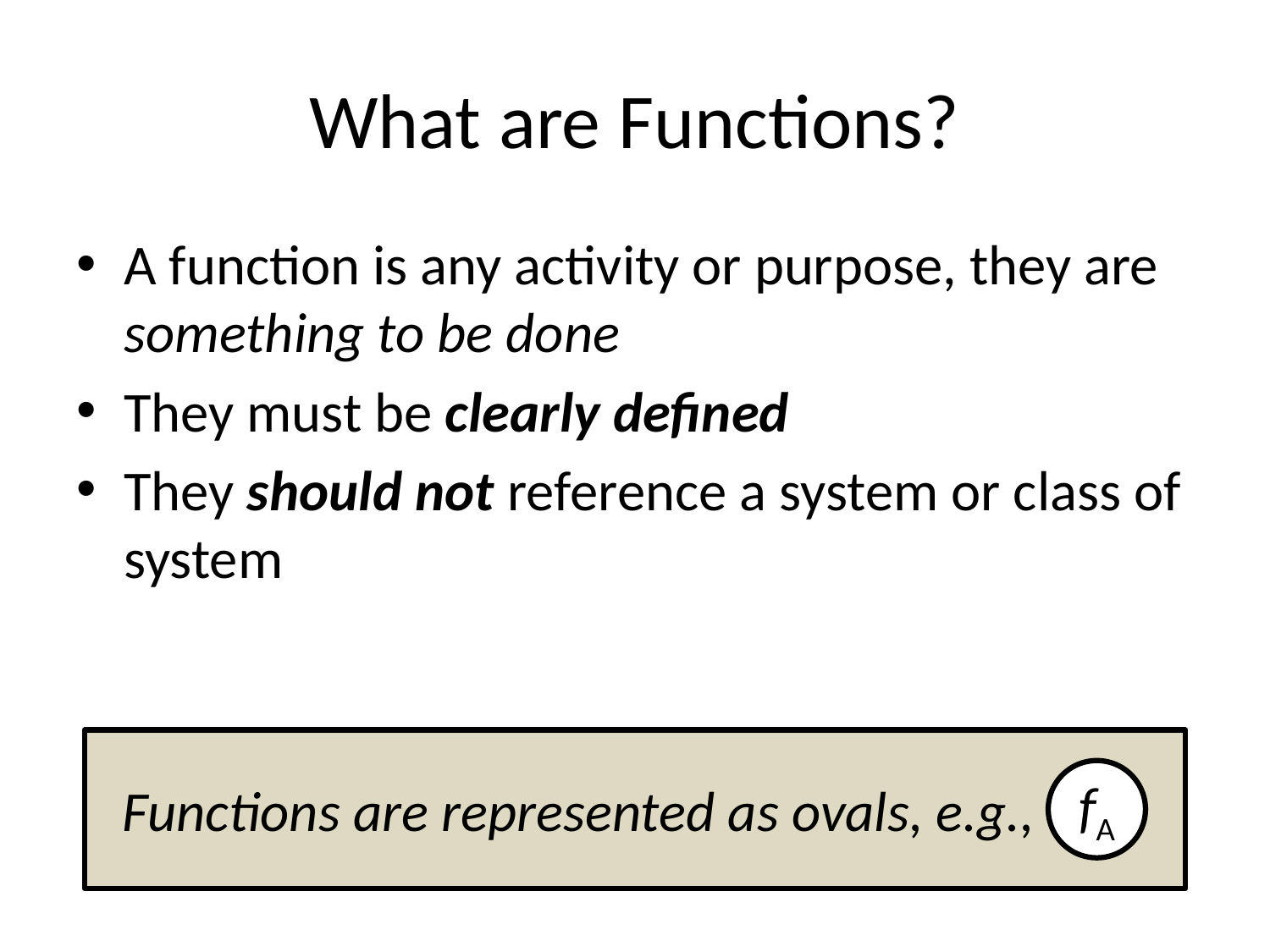

# What are Functions?
A function is any activity or purpose, they are something to be done
They must be clearly defined
They should not reference a system or class of system
  Functions are represented as ovals, e.g.,
fA